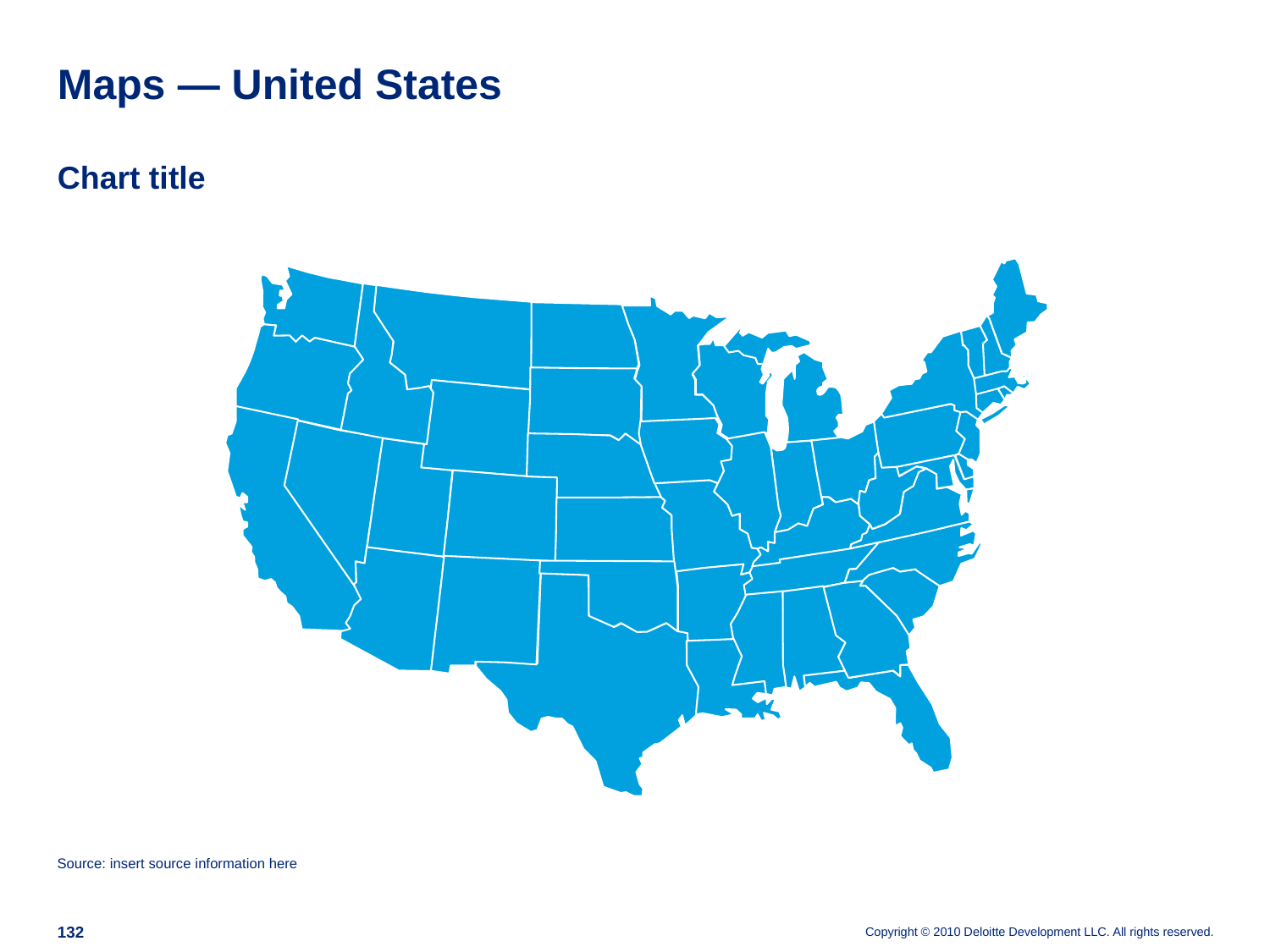

# Maps — United States
Chart title

Source: insert source information here